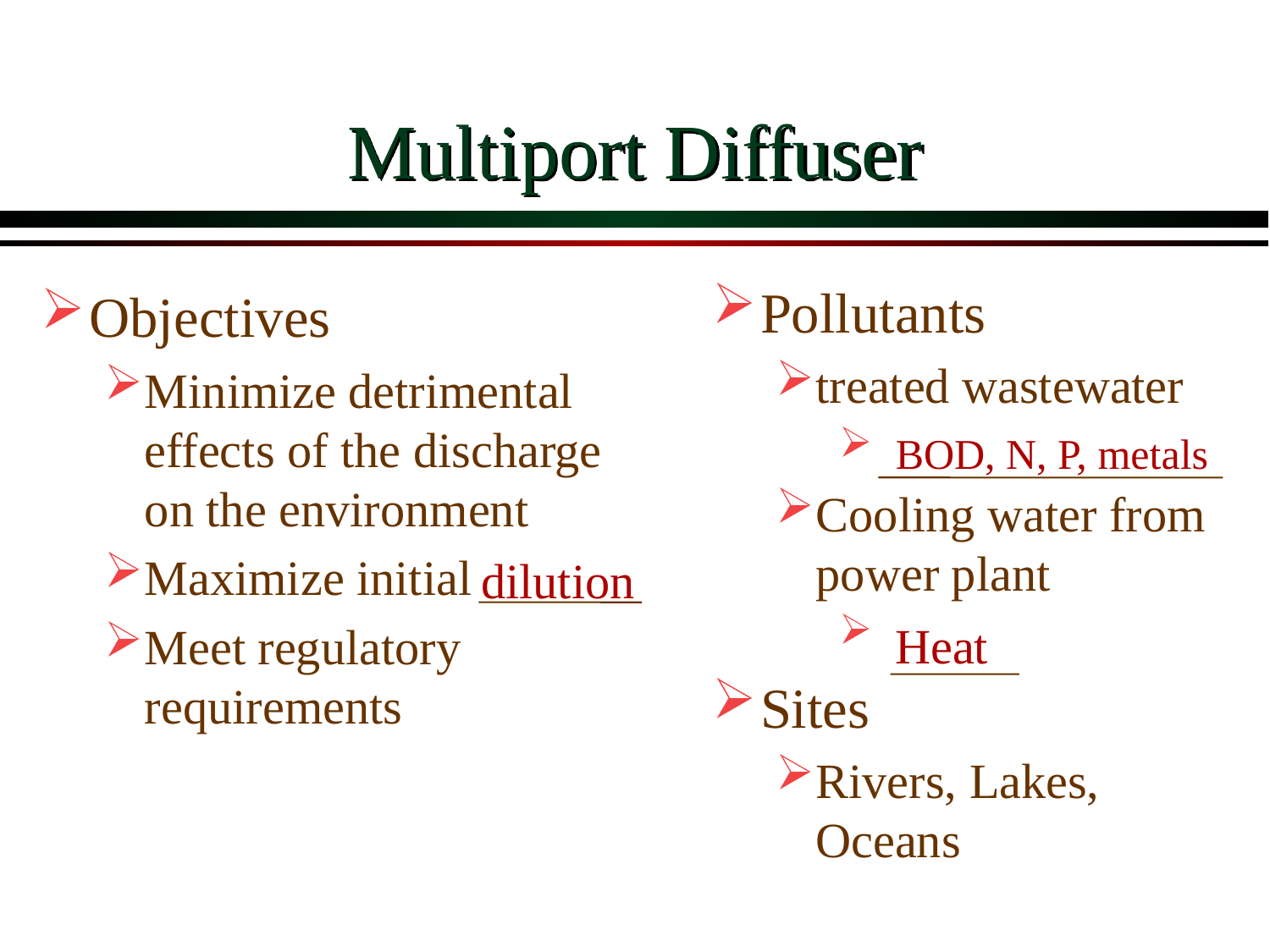

# Multiport Diffuser
Pollutants
treated wastewater

Cooling water from power plant

Sites
Rivers, Lakes, Oceans

Objectives
Minimize detrimental effects of the discharge on the environment
Maximize initial
Meet regulatory requirements
BOD, N, P, metals

dilution

Heat